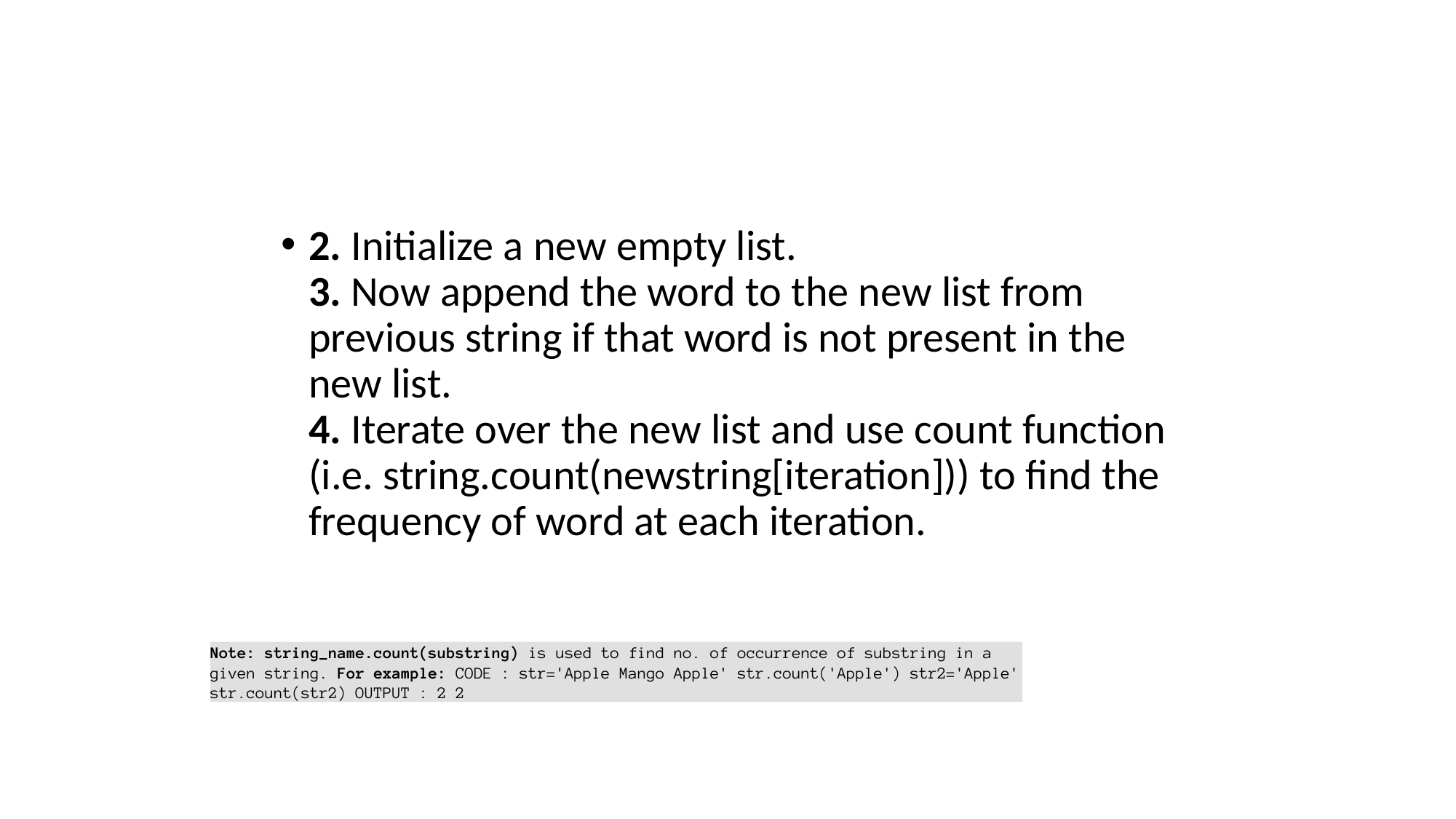

#
2. Initialize a new empty list.
3. Now append the word to the new list from previous string if that word is not present in the new list.
4. Iterate over the new list and use count function (i.e. string.count(newstring[iteration])) to find the frequency of word at each iteration.
Note: string_name.count(substring) is used to find no. of occurrence of substring in a given string. For example: CODE : str='Apple Mango Apple' str.count('Apple') str2='Apple' str.count(str2) OUTPUT : 2 2